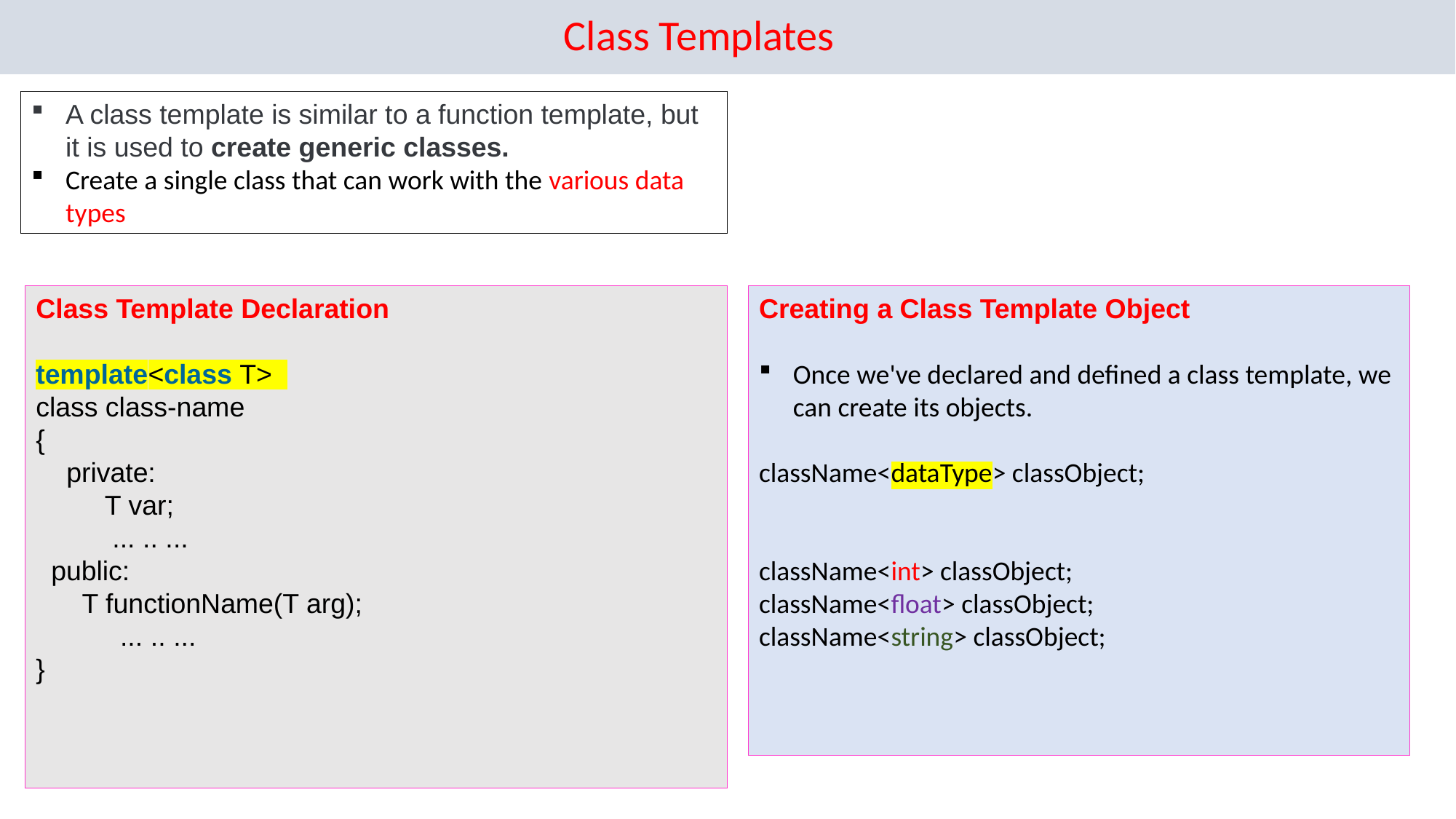

# Class Templates
A class template is similar to a function template, but it is used to create generic classes.
Create a single class that can work with the various data types
Class Template Declaration

template<class T>
class class-name
{
    private:
         T var;
          ... .. ...
  public:
      T functionName(T arg);
           ... .. ...
}

Creating a Class Template Object

Once we've declared and defined a class template, we can create its objects.

className<dataType> classObject;

className<int> classObject;
className<float> classObject;
className<string> classObject;